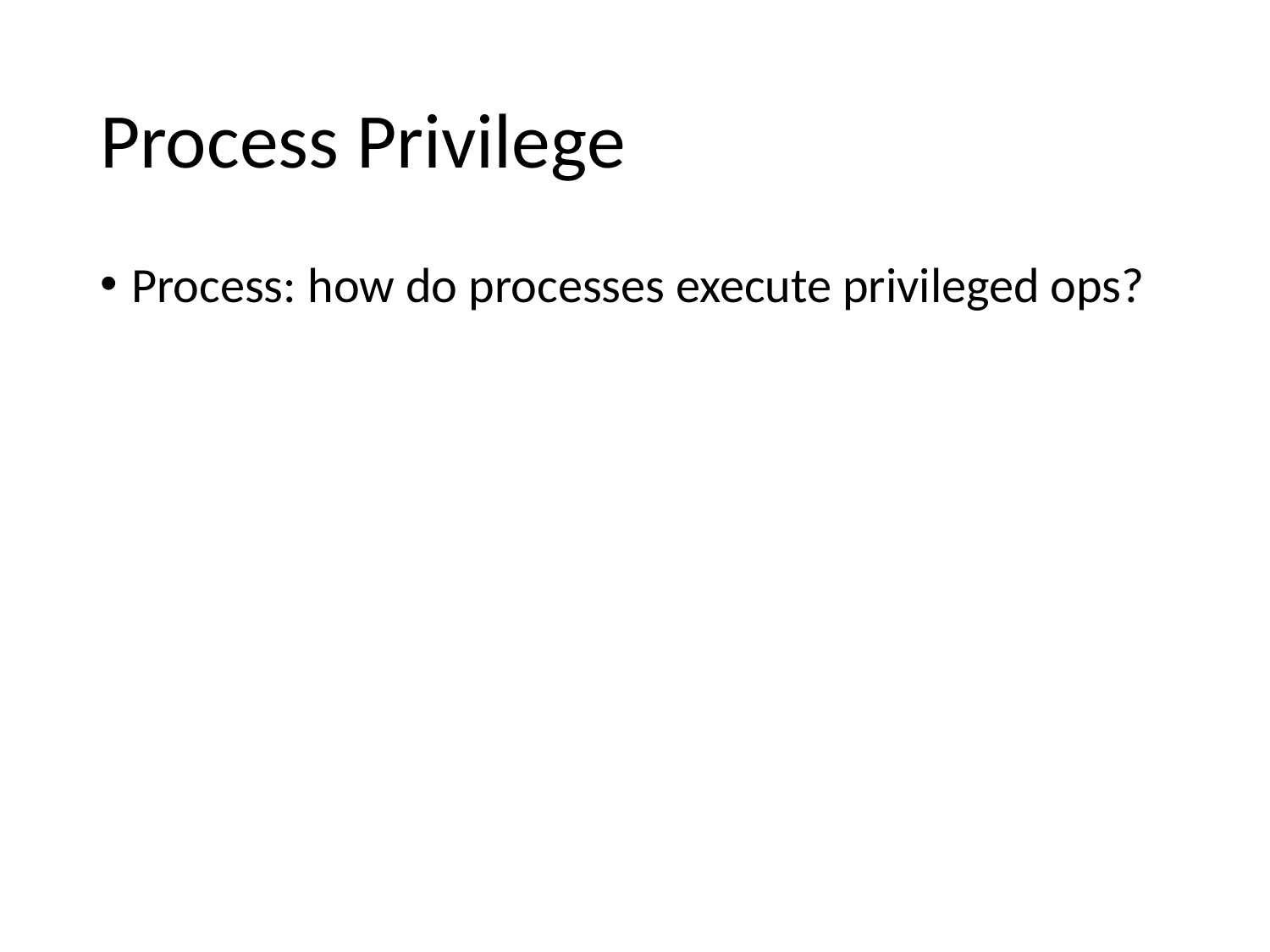

# Process Privilege
Process: how do processes execute privileged ops?